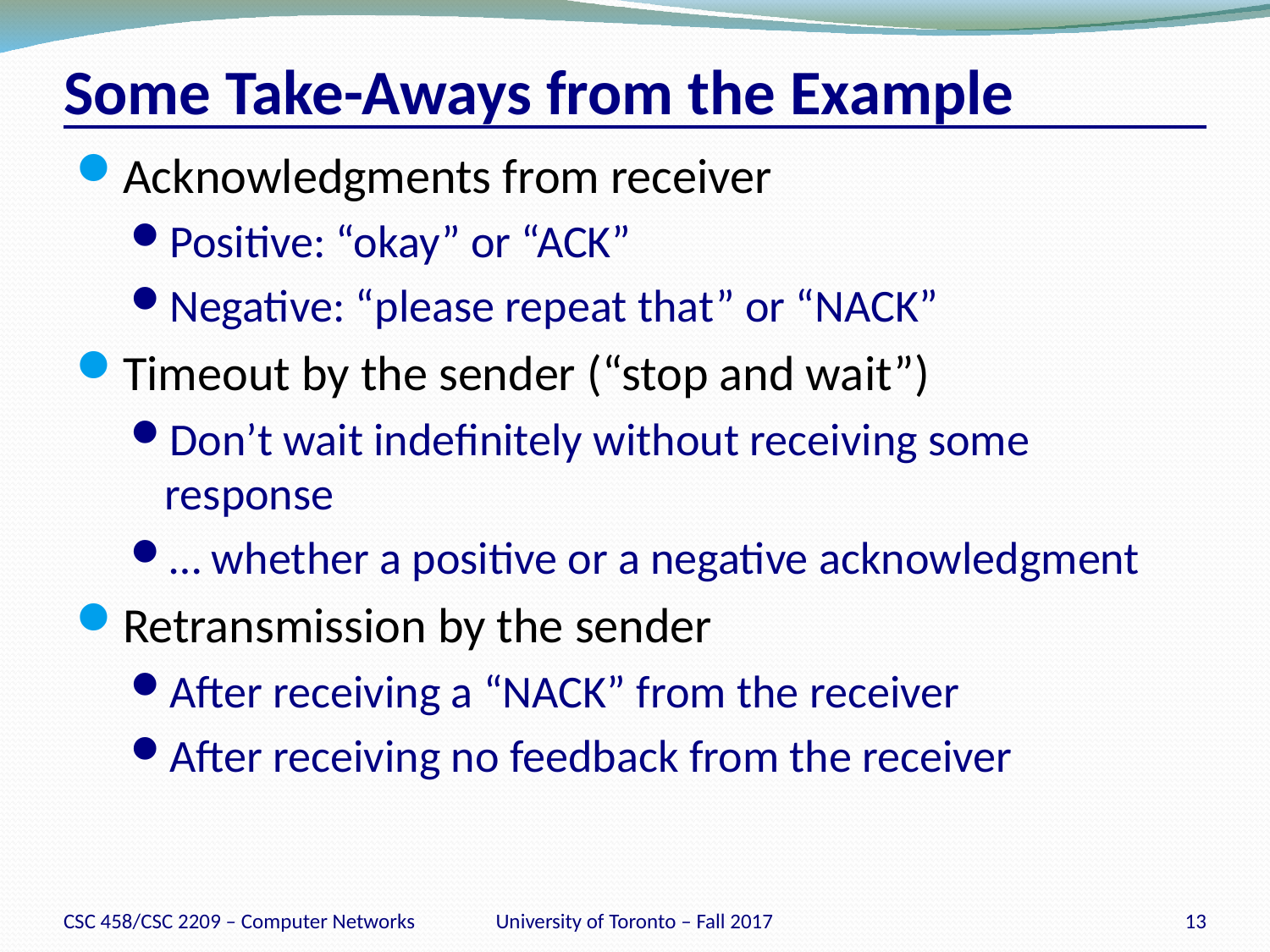

# Some Take-Aways from the Example
Acknowledgments from receiver
Positive: “okay” or “ACK”
Negative: “please repeat that” or “NACK”
Timeout by the sender (“stop and wait”)
Don’t wait indefinitely without receiving some response
… whether a positive or a negative acknowledgment
Retransmission by the sender
After receiving a “NACK” from the receiver
After receiving no feedback from the receiver
CSC 458/CSC 2209 – Computer Networks
University of Toronto – Fall 2017
13